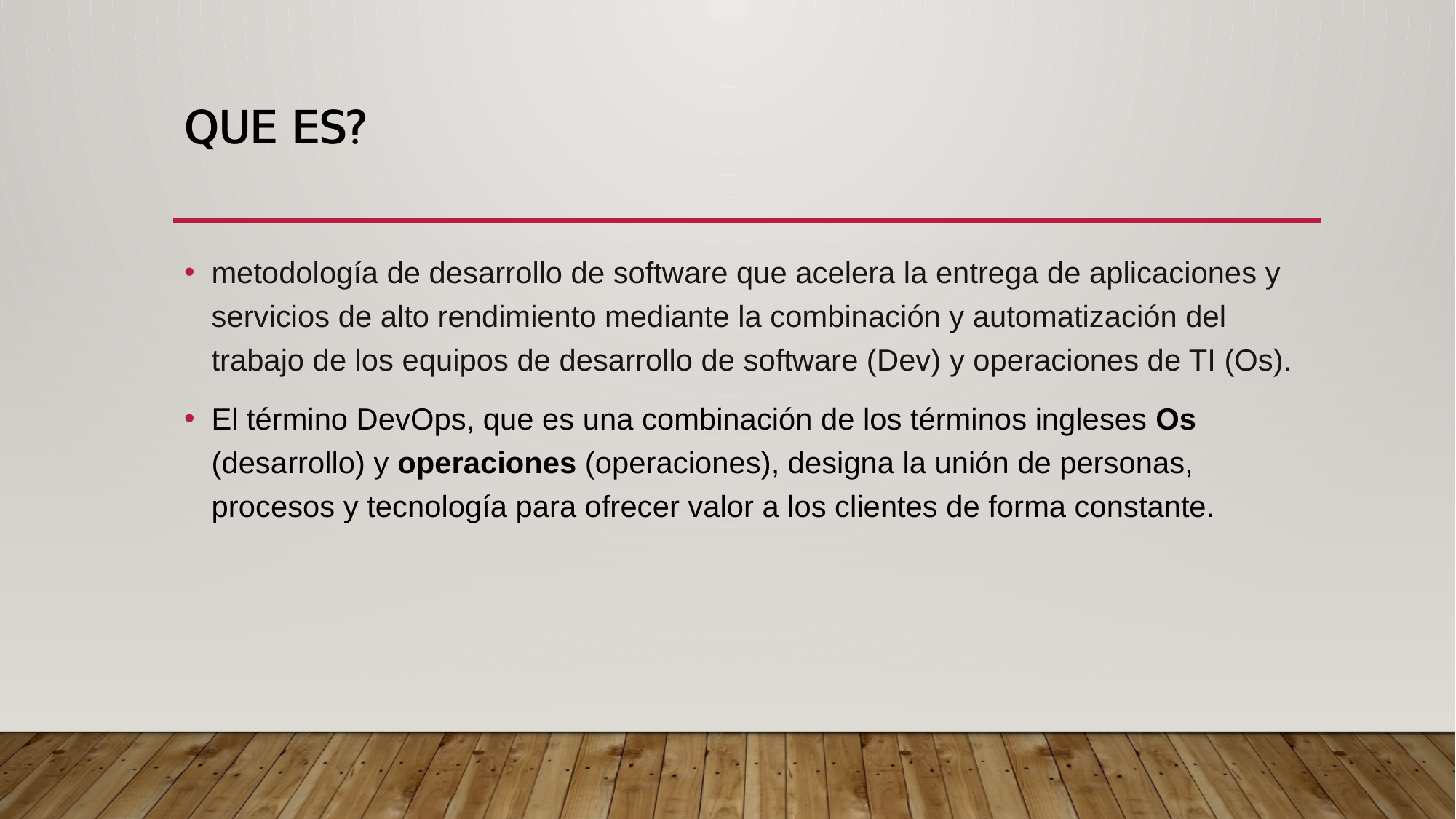

# Que es?
metodología de desarrollo de software que acelera la entrega de aplicaciones y servicios de alto rendimiento mediante la combinación y automatización del trabajo de los equipos de desarrollo de software (Dev) y operaciones de TI (Os).
El término DevOps, que es una combinación de los términos ingleses Os (desarrollo) y operaciones (operaciones), designa la unión de personas, procesos y tecnología para ofrecer valor a los clientes de forma constante.